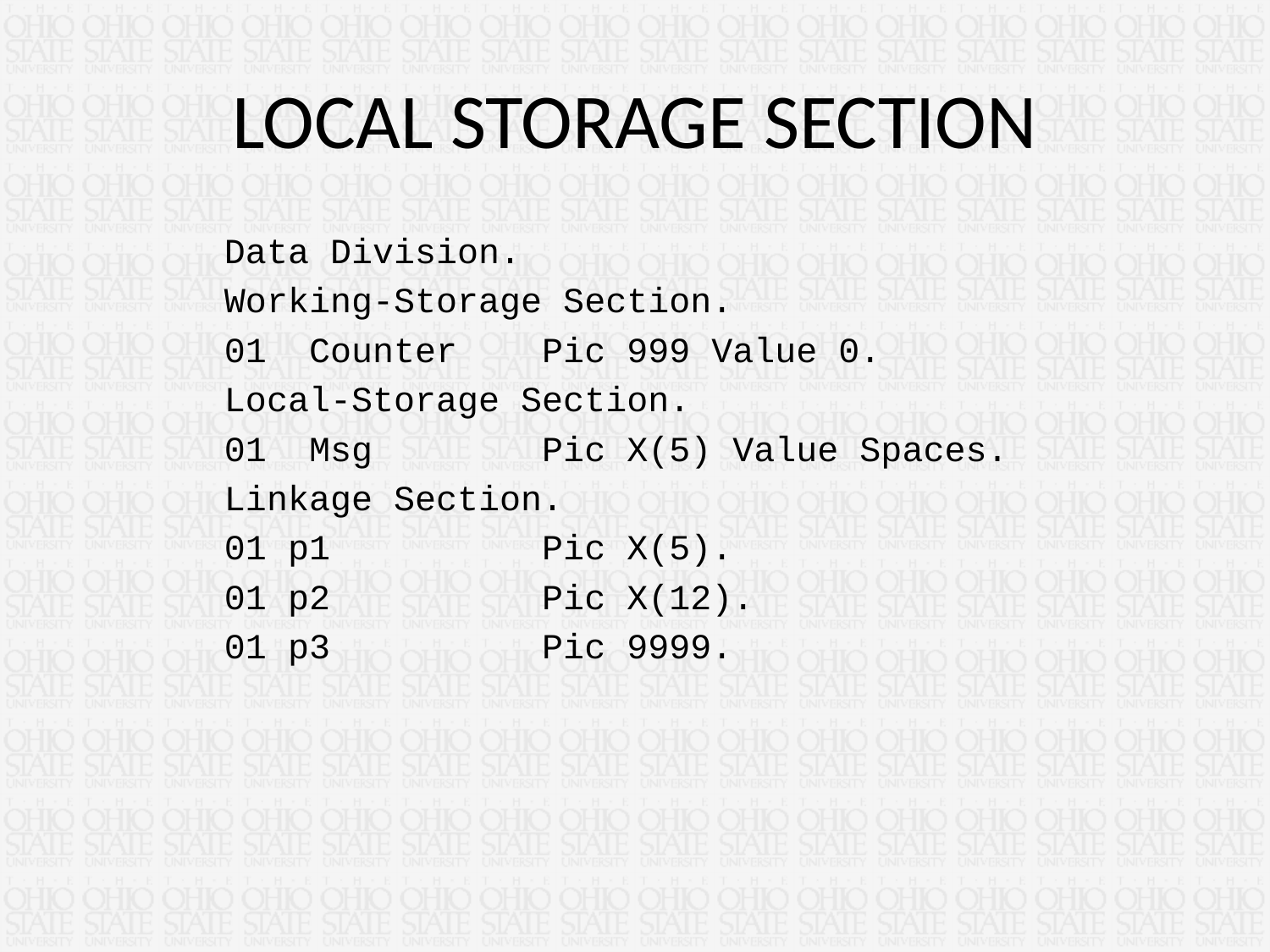

# LOCAL STORAGE SECTION
       Data Division.
       Working-Storage Section.
       01  Counter    Pic 999 Value 0.
       Local-Storage Section.
       01  Msg        Pic X(5) Value Spaces.
       Linkage Section.
       01 p1          Pic X(5).
       01 p2          Pic X(12).
       01 p3          Pic 9999.